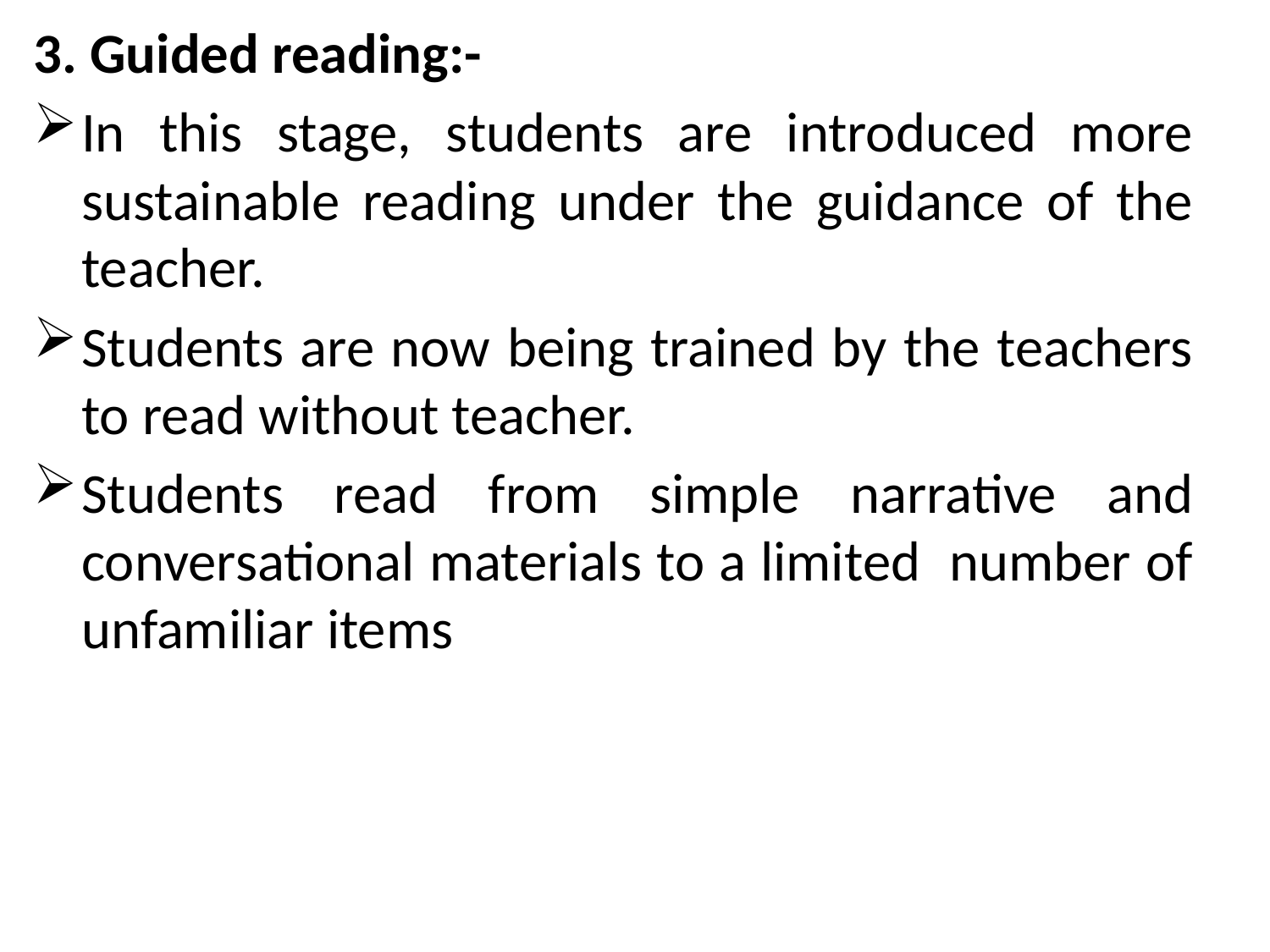

3. Guided reading:-
In this stage, students are introduced more sustainable reading under the guidance of the teacher.
Students are now being trained by the teachers to read without teacher.
Students read from simple narrative and conversational materials to a limited  number of unfamiliar items